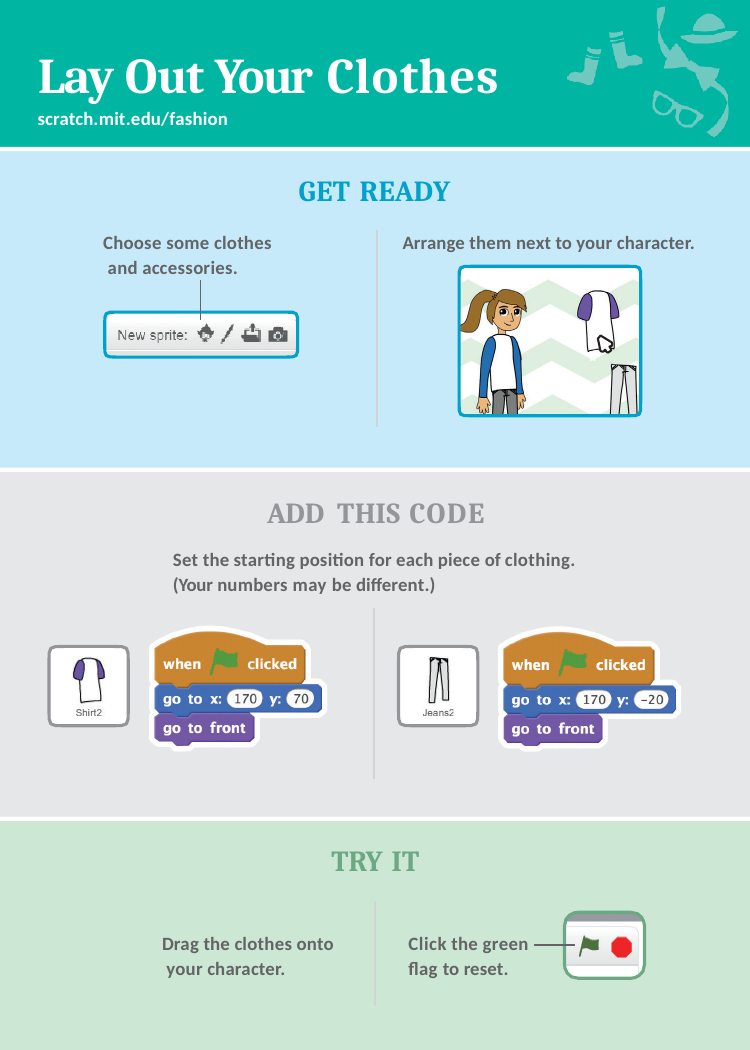

# Lay Out Your Clothes
scratch.mit.edu/fashion

GET READY
Choose some clothes  and accessories.

Arrange them next to your character.

ADD  THIS CODE
Set the starting position for each piece of clothing.
(Your numbers may be different.)

TRY IT

Drag the clothes onto  your character.
Click the green
flag to reset.